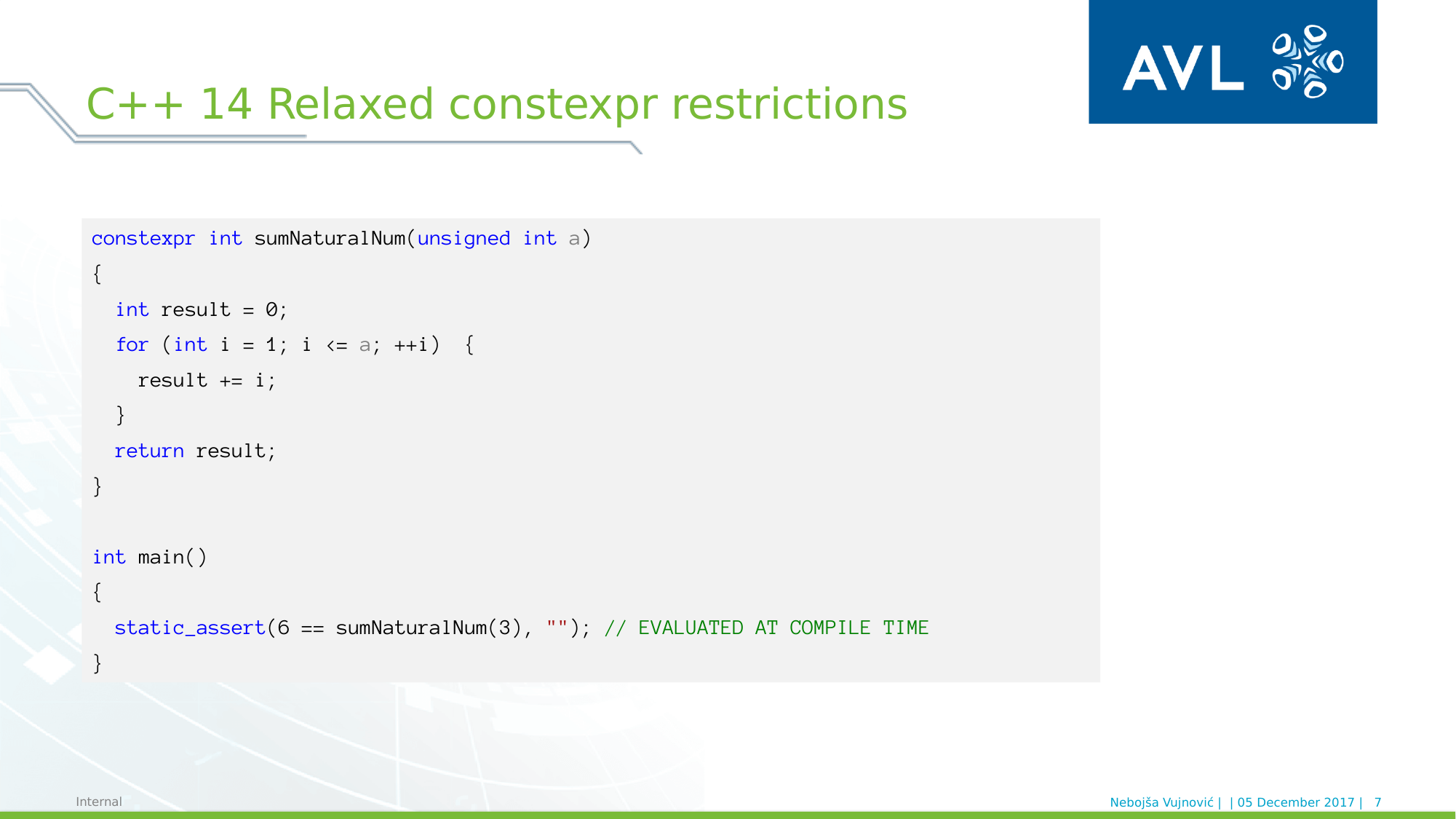

# C++ 14 Relaxed constexpr restrictions
constexpr int sumNaturalNum(unsigned int a)
{
  int result = 0;
  for (int i = 1; i <= a; ++i)  {
    result += i;
  }
  return result;
}

int main()
{
  static_assert(6 == sumNaturalNum(3), ""); // EVALUATED AT COMPILE TIME
}